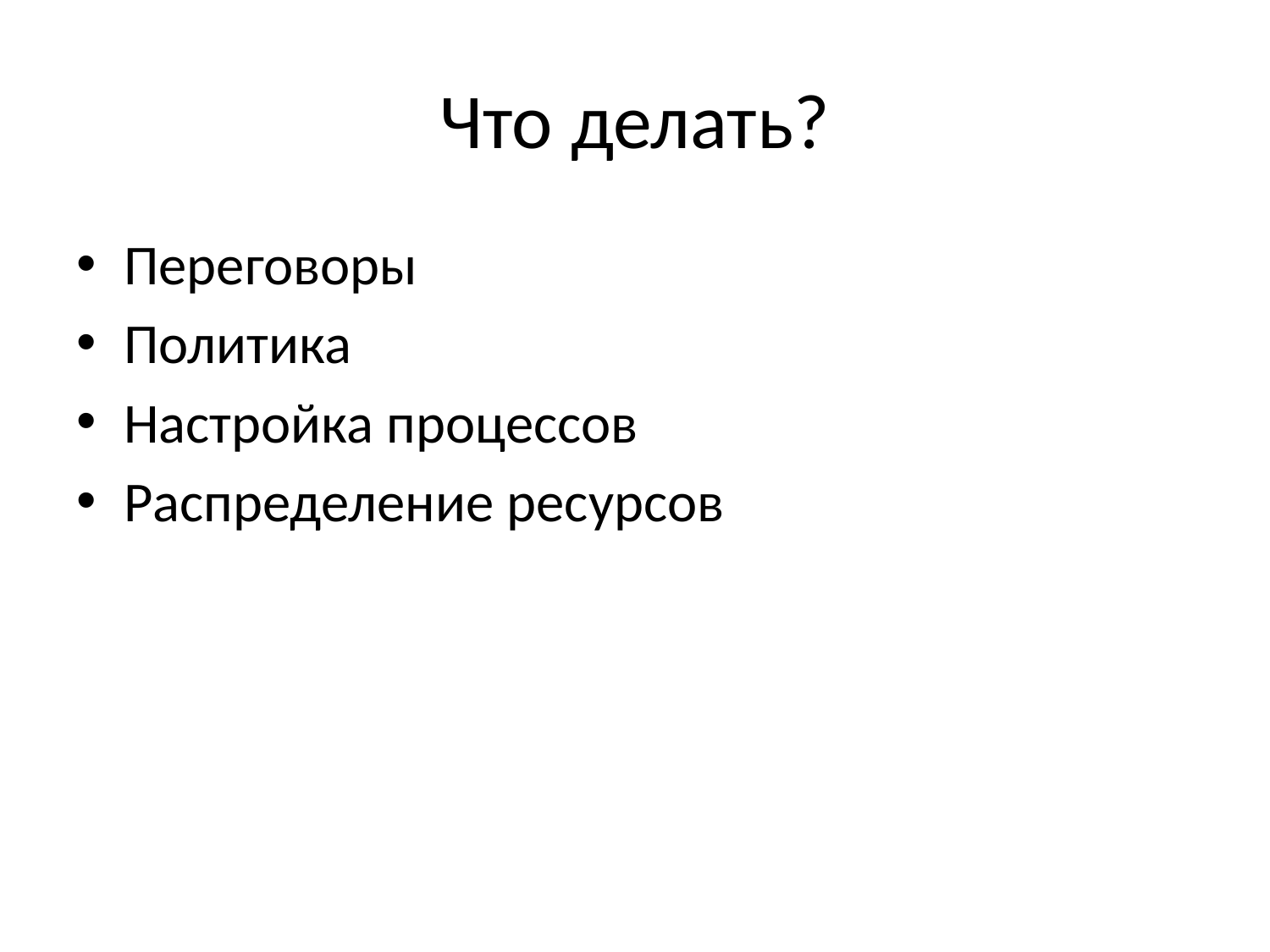

# Что делать?
Переговоры
Политика
Настройка процессов
Распределение ресурсов